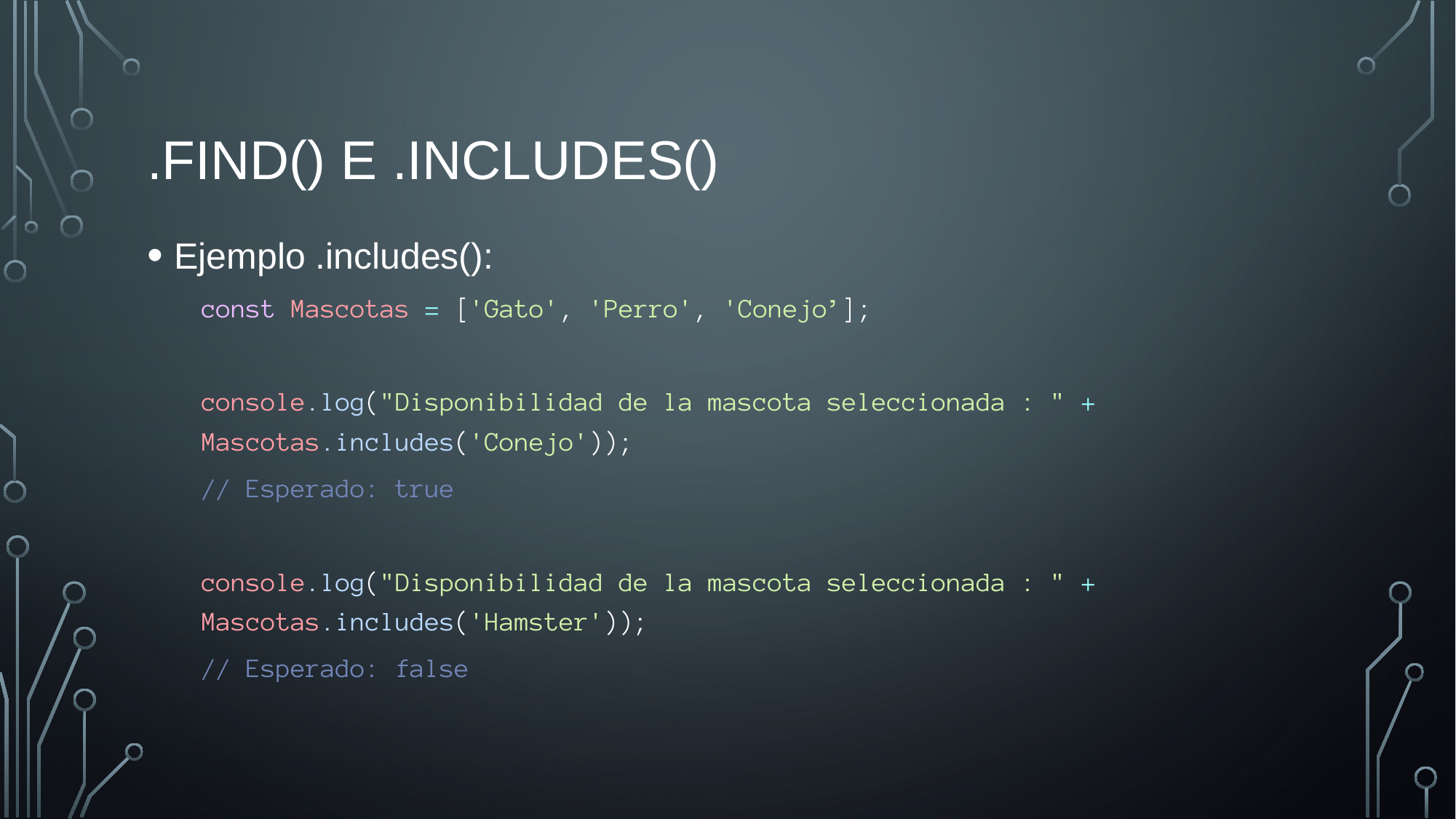

# .Find() e .Includes()
Ejemplo .includes():
const Mascotas = ['Gato', 'Perro', 'Conejo’];

console.log("Disponibilidad de la mascota seleccionada : " + Mascotas.includes('Conejo'));
// Esperado: true

console.log("Disponibilidad de la mascota seleccionada : " + Mascotas.includes('Hamster'));
// Esperado: false